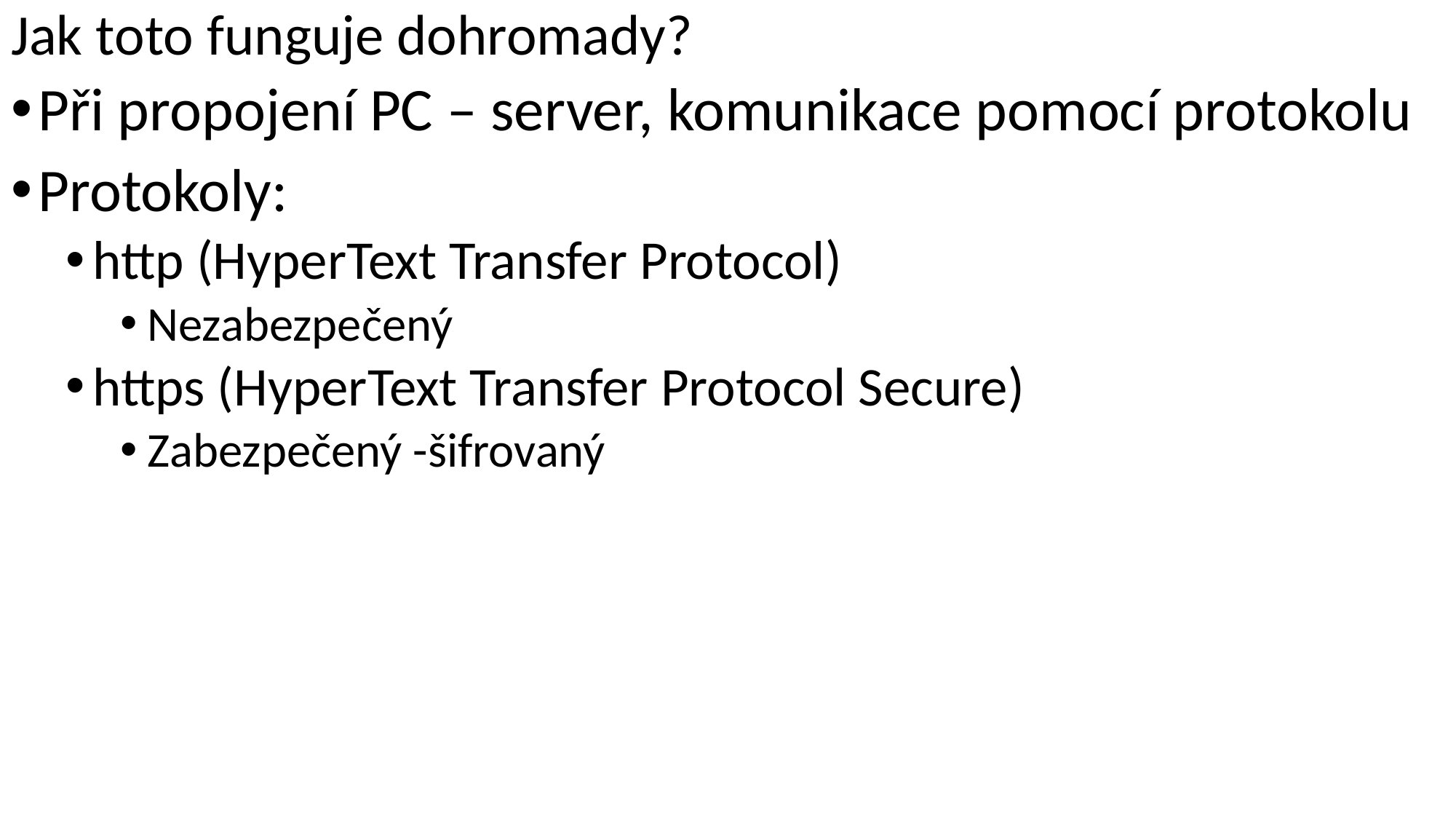

# Jak toto funguje dohromady?
Při propojení PC – server, komunikace pomocí protokolu
Protokoly:
http (HyperText Transfer Protocol)
Nezabezpečený
https (HyperText Transfer Protocol Secure)
Zabezpečený -šifrovaný